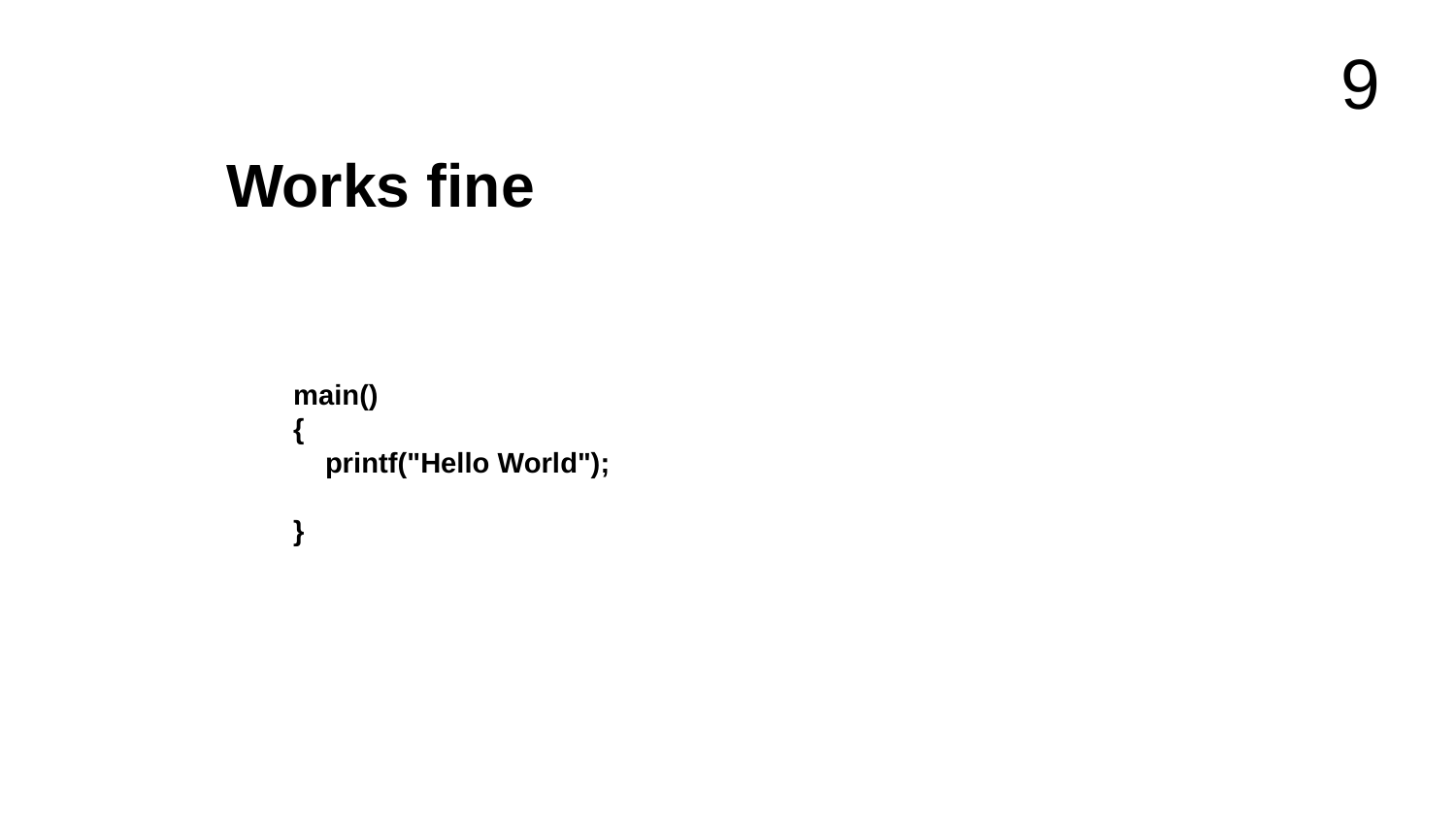

9
Works fine
main()
{
    printf("Hello World");

}